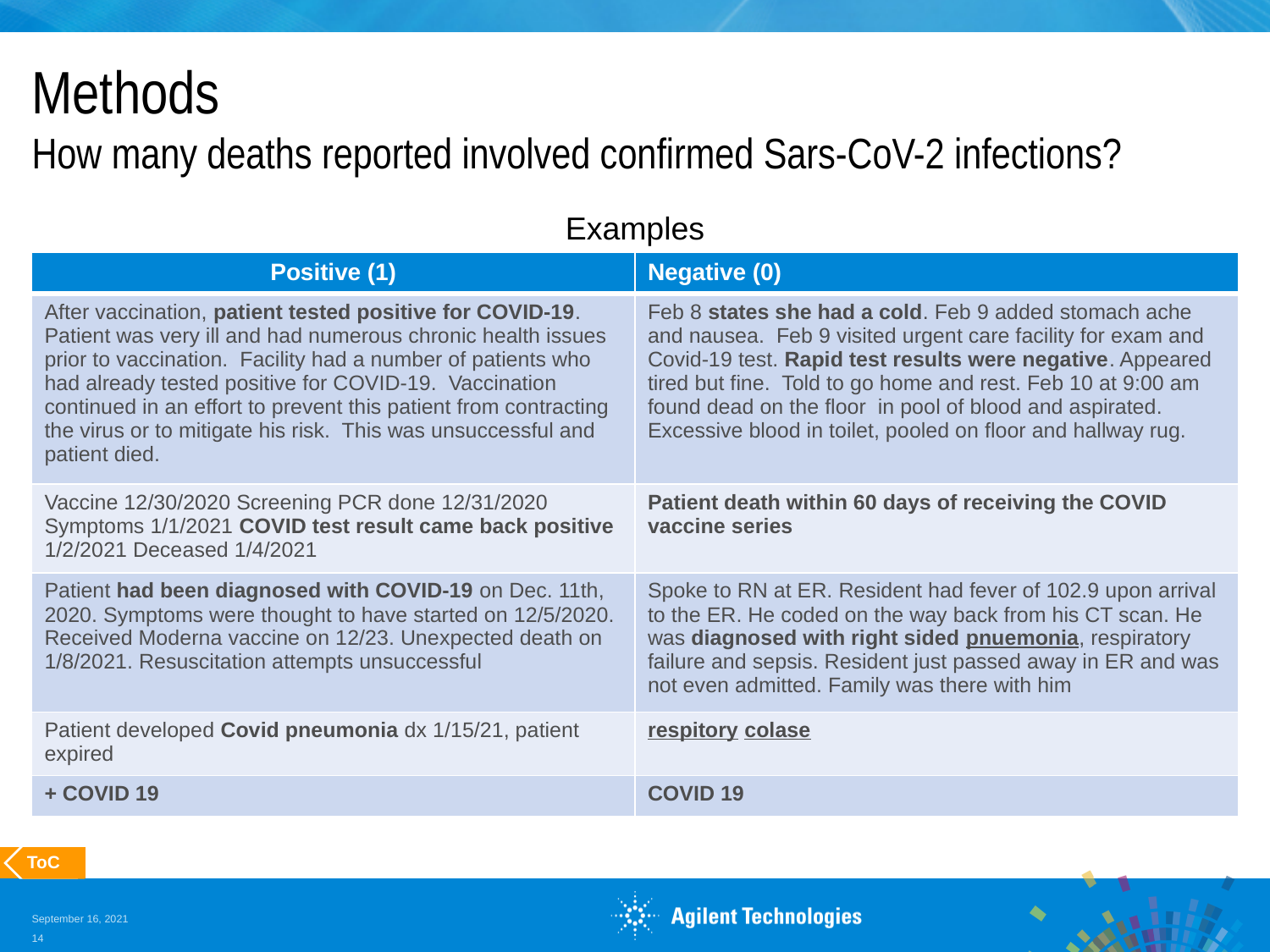

# Methods How many deaths reported involved confirmed Sars-CoV-2 infections?
Examples
| Positive (1) | Negative (0) |
| --- | --- |
| After vaccination, patient tested positive for COVID-19. Patient was very ill and had numerous chronic health issues prior to vaccination. Facility had a number of patients who had already tested positive for COVID-19. Vaccination continued in an effort to prevent this patient from contracting the virus or to mitigate his risk. This was unsuccessful and patient died. | Feb 8 states she had a cold. Feb 9 added stomach ache and nausea. Feb 9 visited urgent care facility for exam and Covid-19 test. Rapid test results were negative. Appeared tired but fine. Told to go home and rest. Feb 10 at 9:00 am found dead on the floor in pool of blood and aspirated. Excessive blood in toilet, pooled on floor and hallway rug. |
| Vaccine 12/30/2020 Screening PCR done 12/31/2020 Symptoms 1/1/2021 COVID test result came back positive 1/2/2021 Deceased 1/4/2021 | Patient death within 60 days of receiving the COVID vaccine series |
| Patient had been diagnosed with COVID-19 on Dec. 11th, 2020. Symptoms were thought to have started on 12/5/2020. Received Moderna vaccine on 12/23. Unexpected death on 1/8/2021. Resuscitation attempts unsuccessful | Spoke to RN at ER. Resident had fever of 102.9 upon arrival to the ER. He coded on the way back from his CT scan. He was diagnosed with right sided pnuemonia, respiratory failure and sepsis. Resident just passed away in ER and was not even admitted. Family was there with him |
| Patient developed Covid pneumonia dx 1/15/21, patient expired | respitory colase |
| + COVID 19 | COVID 19 |
 ToC